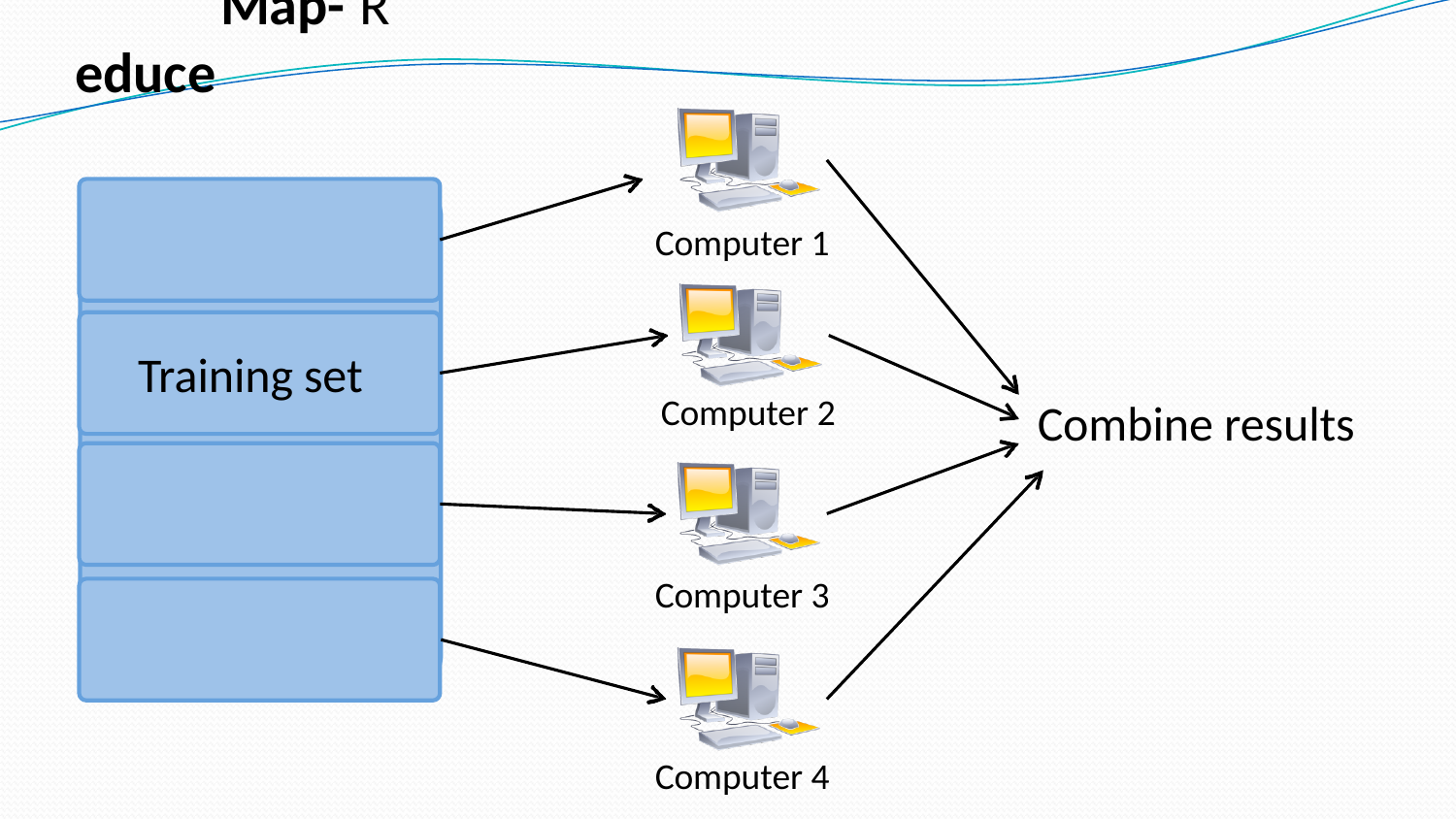

# Map-­     R   educe

Computer 1

Training set

Computer 2
Combine results

Computer 3

Computer 4